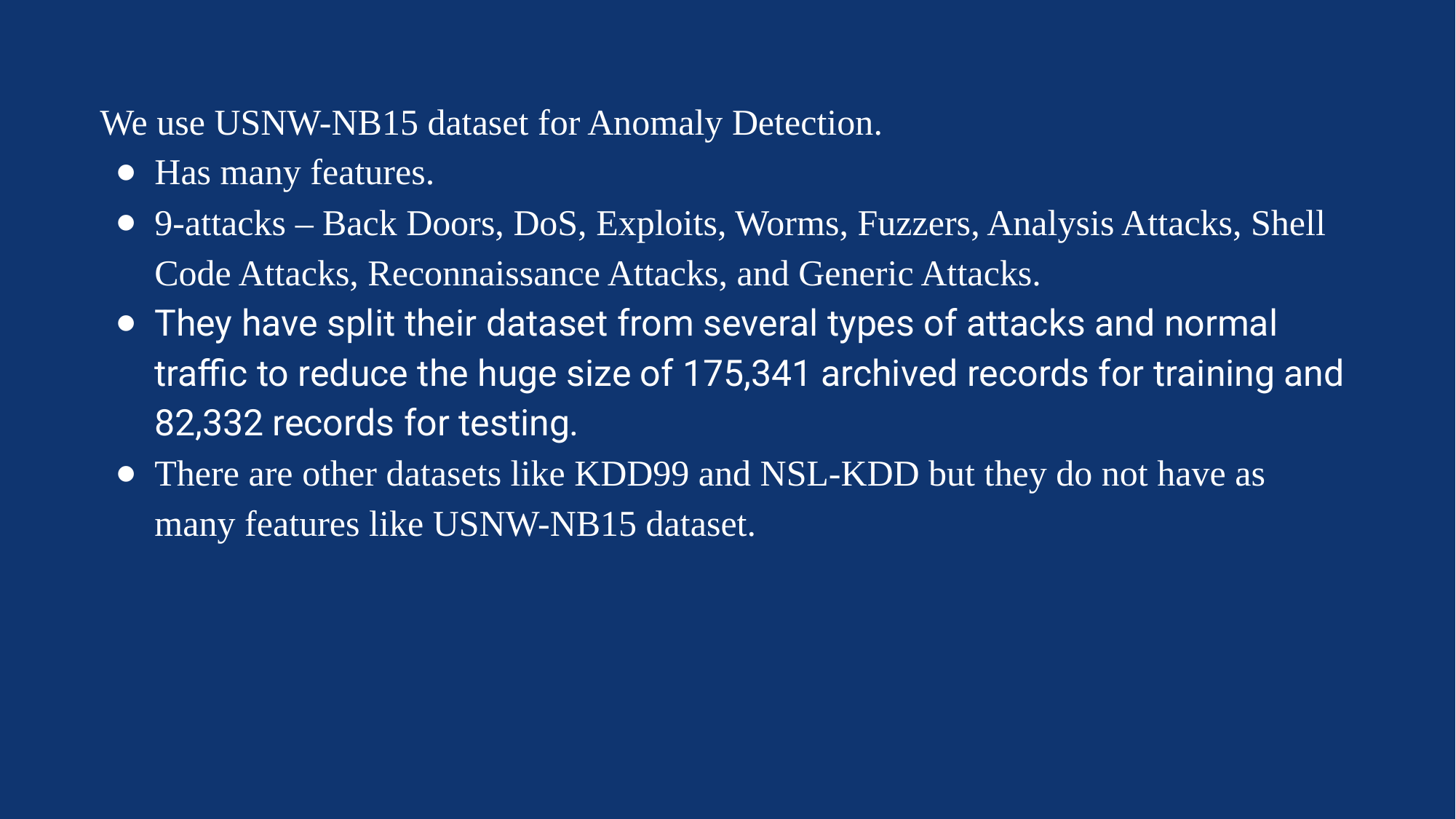

#
We use USNW-NB15 dataset for Anomaly Detection.
Has many features.
9-attacks – Back Doors, DoS, Exploits, Worms, Fuzzers, Analysis Attacks, Shell Code Attacks, Reconnaissance Attacks, and Generic Attacks.
They have split their dataset from several types of attacks and normal traffic to reduce the huge size of 175,341 archived records for training and 82,332 records for testing.
There are other datasets like KDD99 and NSL-KDD but they do not have as many features like USNW-NB15 dataset.